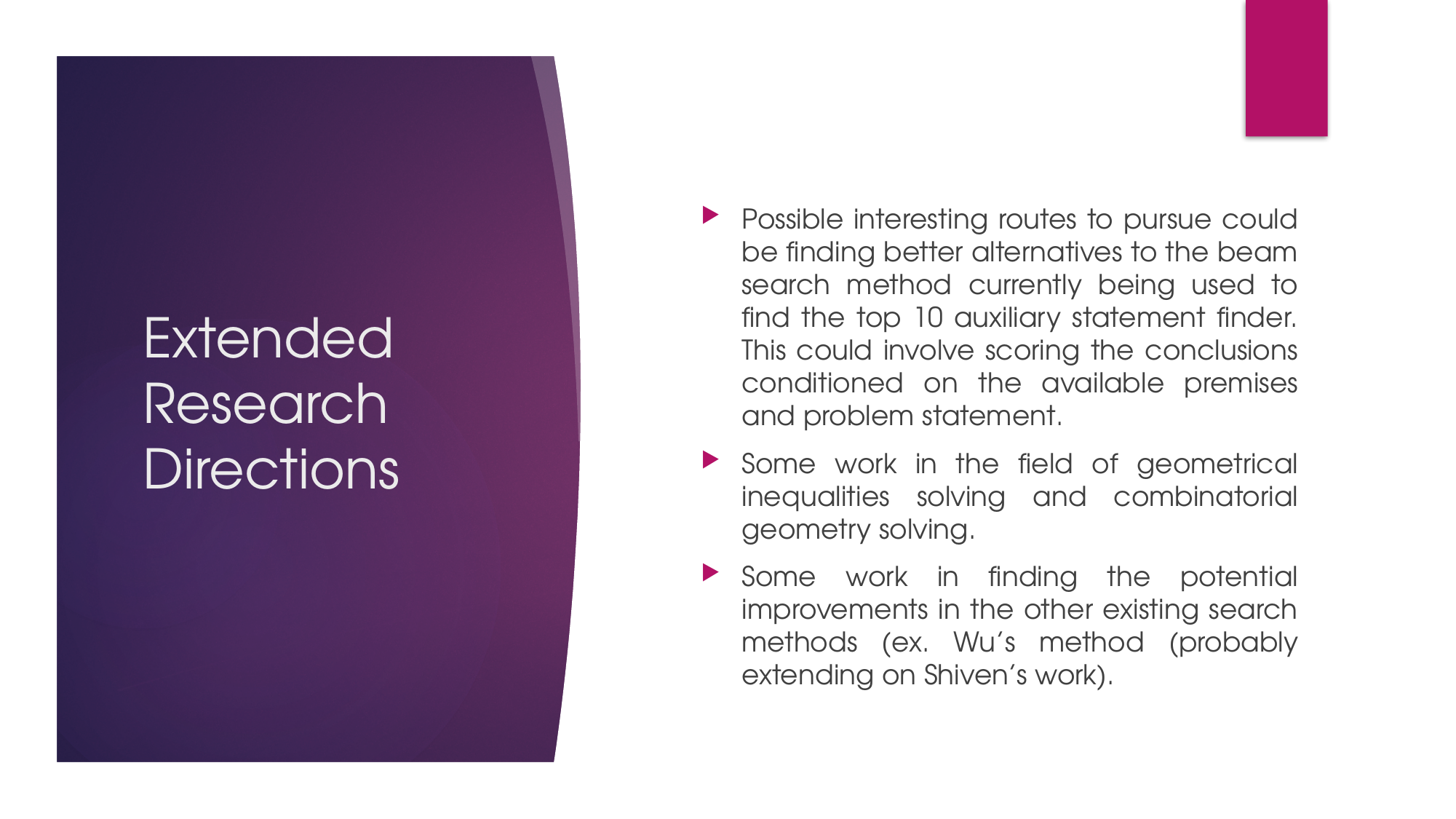

Possible interesting routes to pursue could be finding better alternatives to the beam search method currently being used to find the top 10 auxiliary statement finder. This could involve scoring the conclusions conditioned on the available premises and problem statement.
Some work in the field of geometrical inequalities solving and combinatorial geometry solving.
Some work in finding the potential improvements in the other existing search methods (ex. Wu’s method (probably extending on Shiven’s work).
# Extended Research Directions